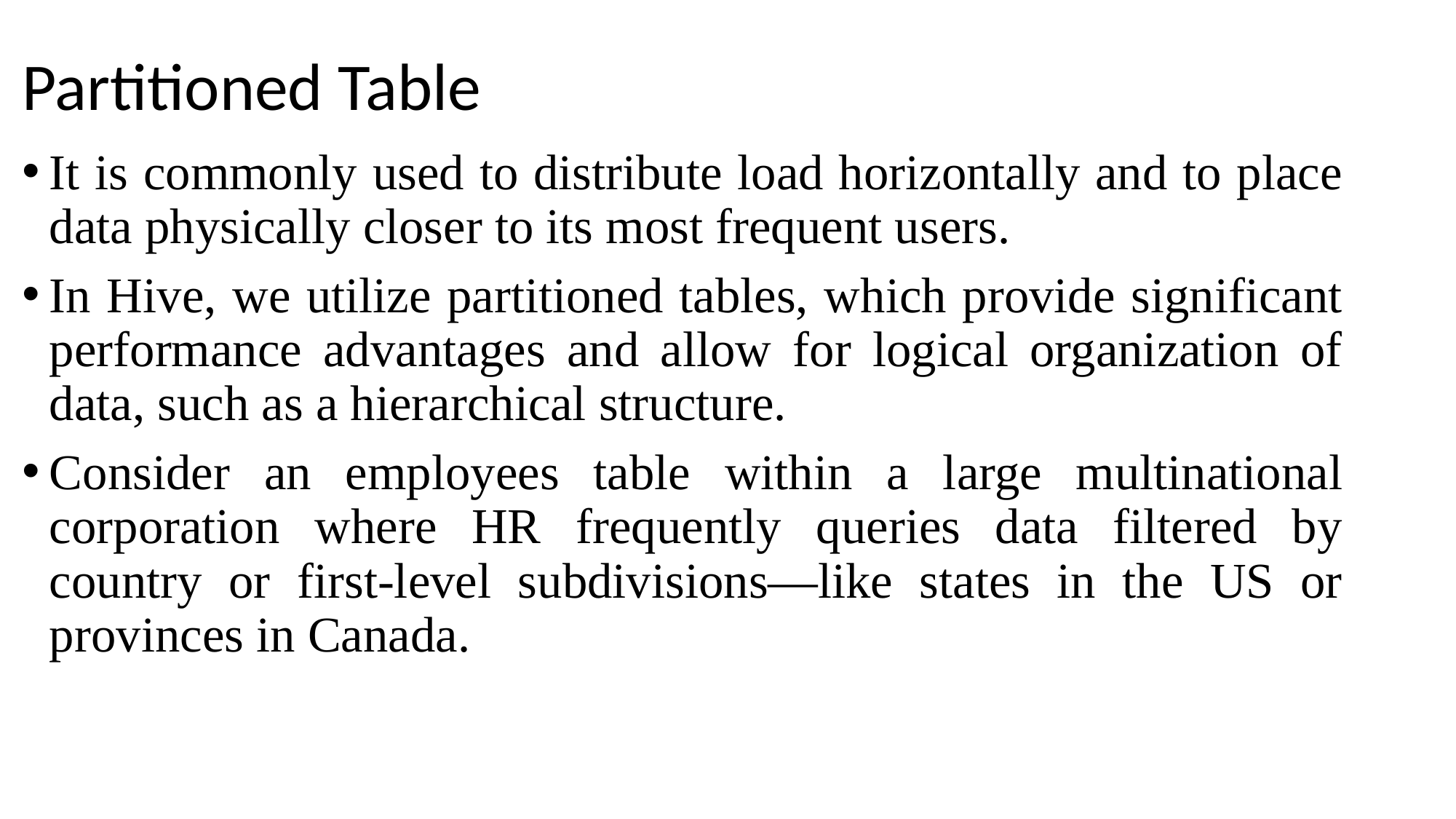

# Partitioned Table
It is commonly used to distribute load horizontally and to place data physically closer to its most frequent users.
In Hive, we utilize partitioned tables, which provide significant performance advantages and allow for logical organization of data, such as a hierarchical structure.
Consider an employees table within a large multinational corporation where HR frequently queries data filtered by country or first-level subdivisions—like states in the US or provinces in Canada.